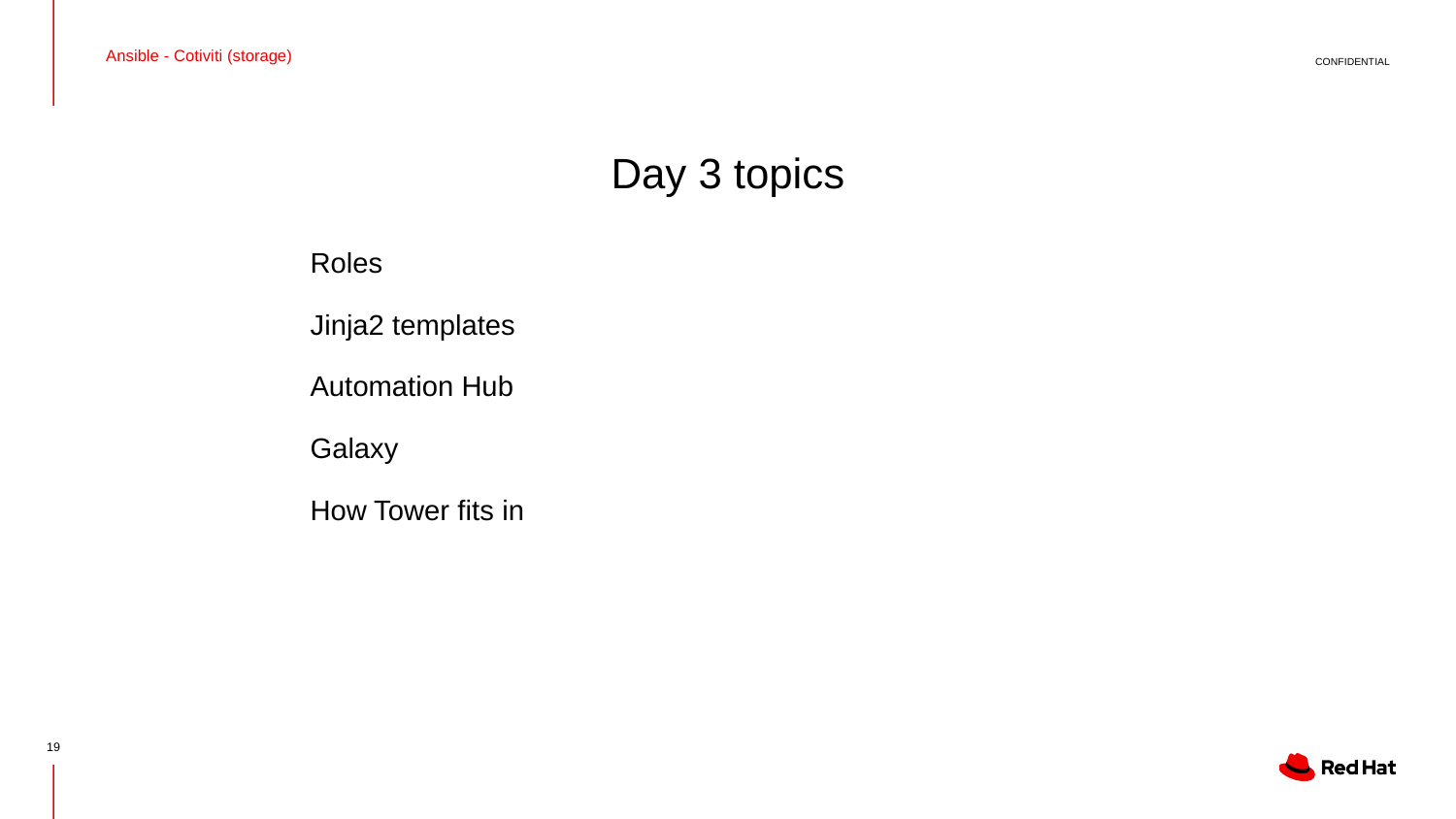

Ansible - Cotiviti (storage)
# Day 3 topics
Roles
Jinja2 templates
Automation Hub
Galaxy
How Tower fits in

19